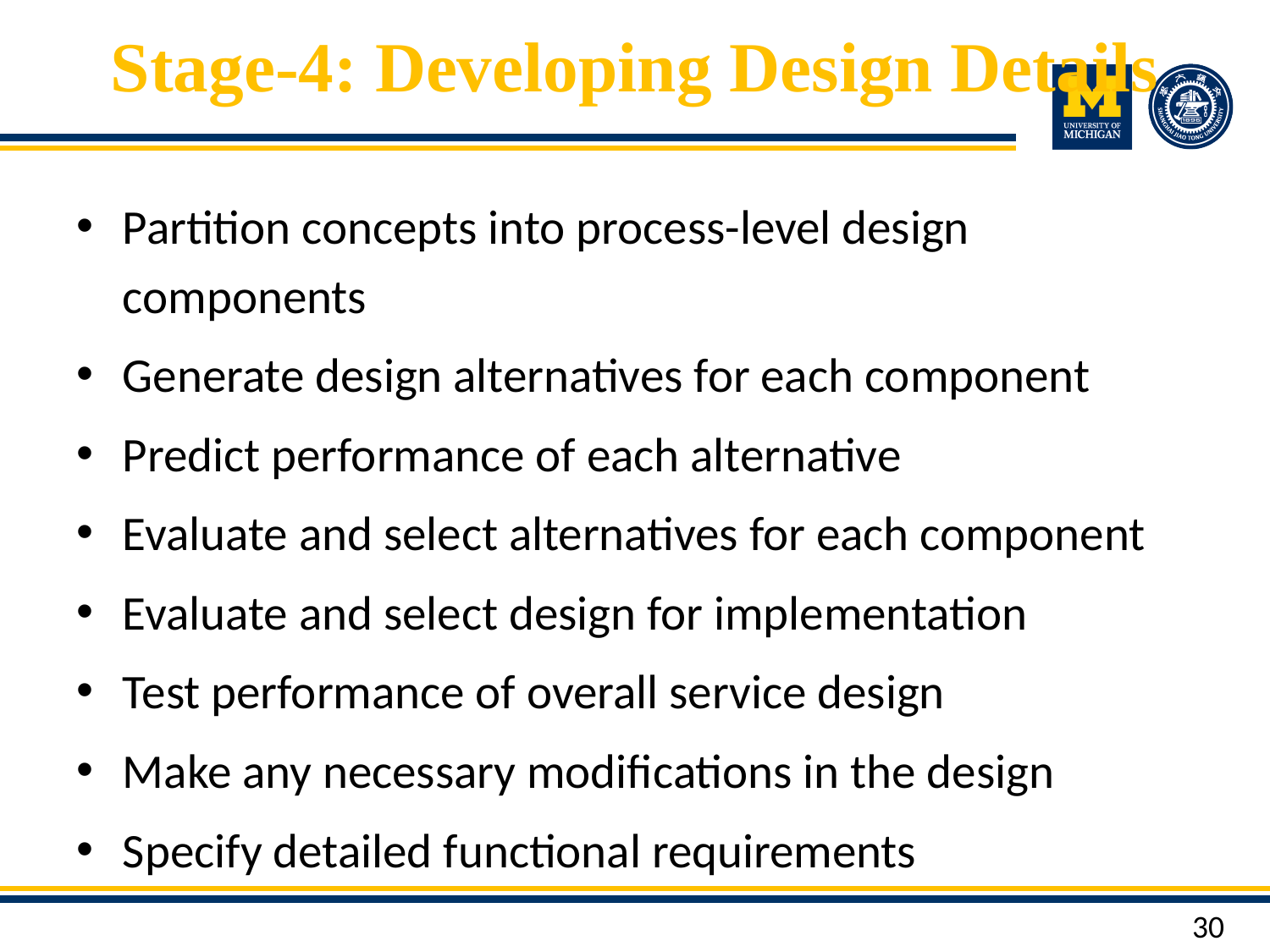

# Stage-4: Developing Design Details
Partition concepts into process-level design components
Generate design alternatives for each component
Predict performance of each alternative
Evaluate and select alternatives for each component
Evaluate and select design for implementation
Test performance of overall service design
Make any necessary modifications in the design
Specify detailed functional requirements